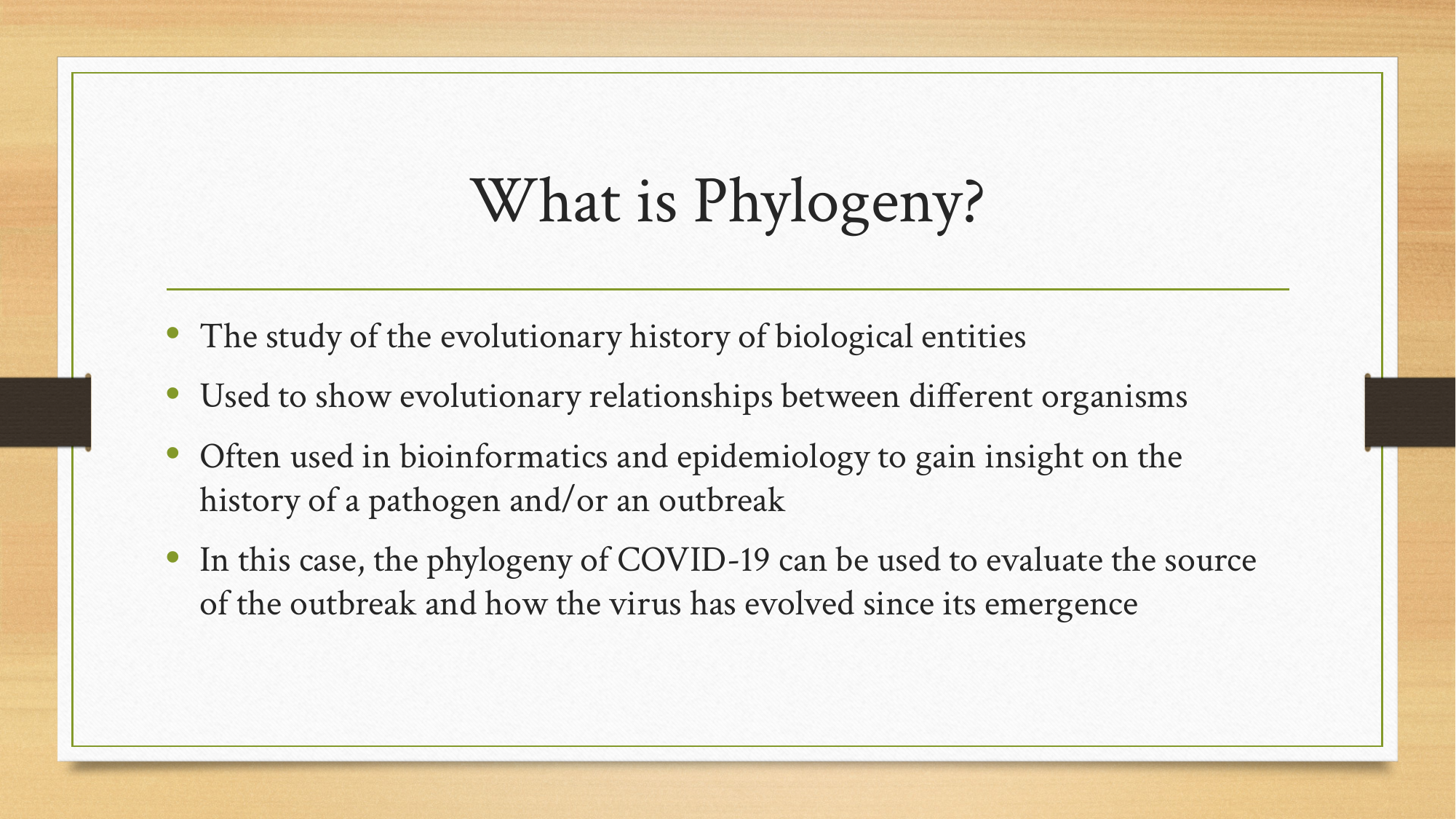

# What is Phylogeny?
The study of the evolutionary history of biological entities
Used to show evolutionary relationships between different organisms
Often used in bioinformatics and epidemiology to gain insight on the history of a pathogen and/or an outbreak
In this case, the phylogeny of COVID-19 can be used to evaluate the source of the outbreak and how the virus has evolved since its emergence